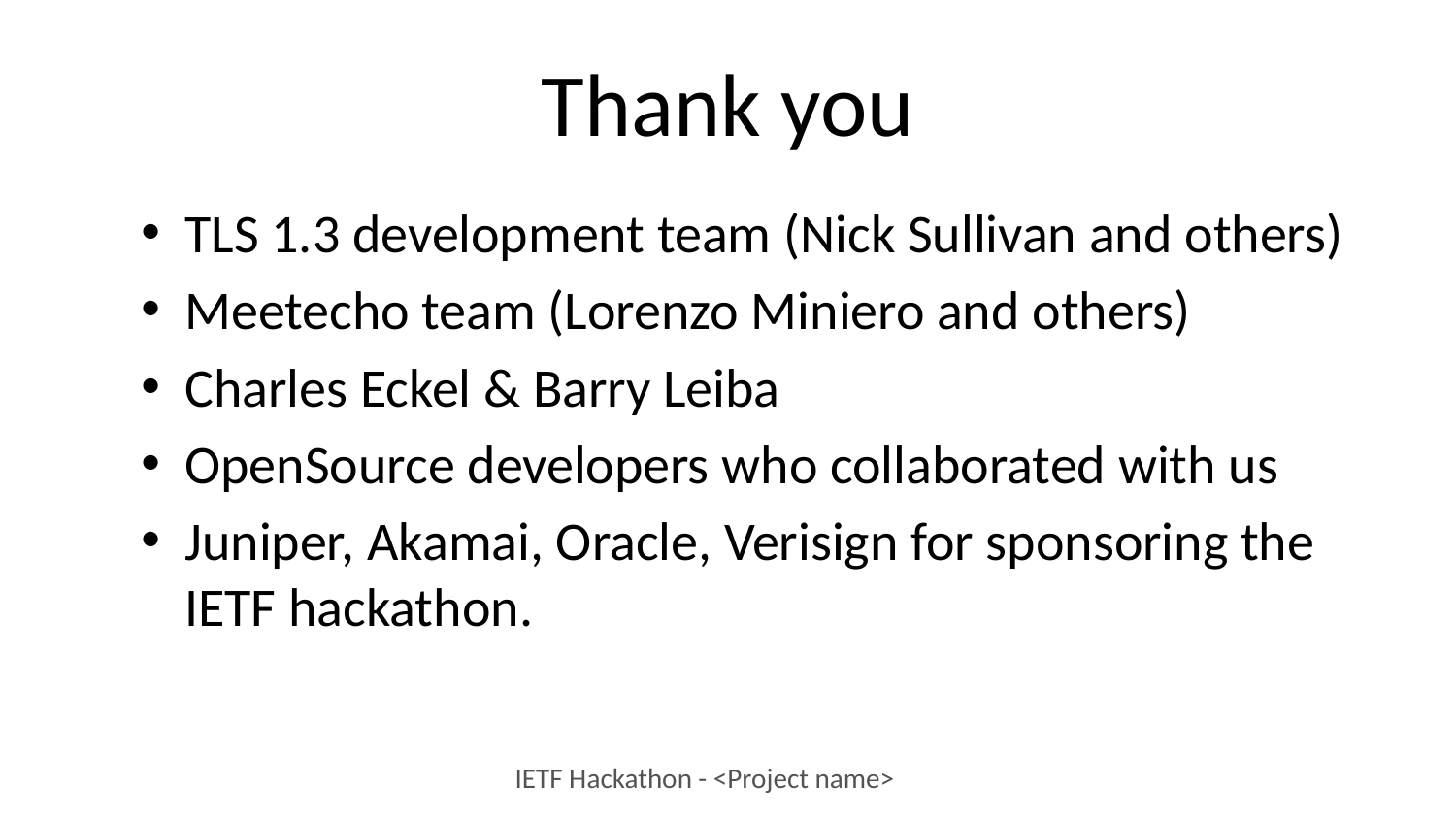

Thank you
TLS 1.3 development team (Nick Sullivan and others)
Meetecho team (Lorenzo Miniero and others)
Charles Eckel & Barry Leiba
OpenSource developers who collaborated with us
Juniper, Akamai, Oracle, Verisign for sponsoring the IETF hackathon.